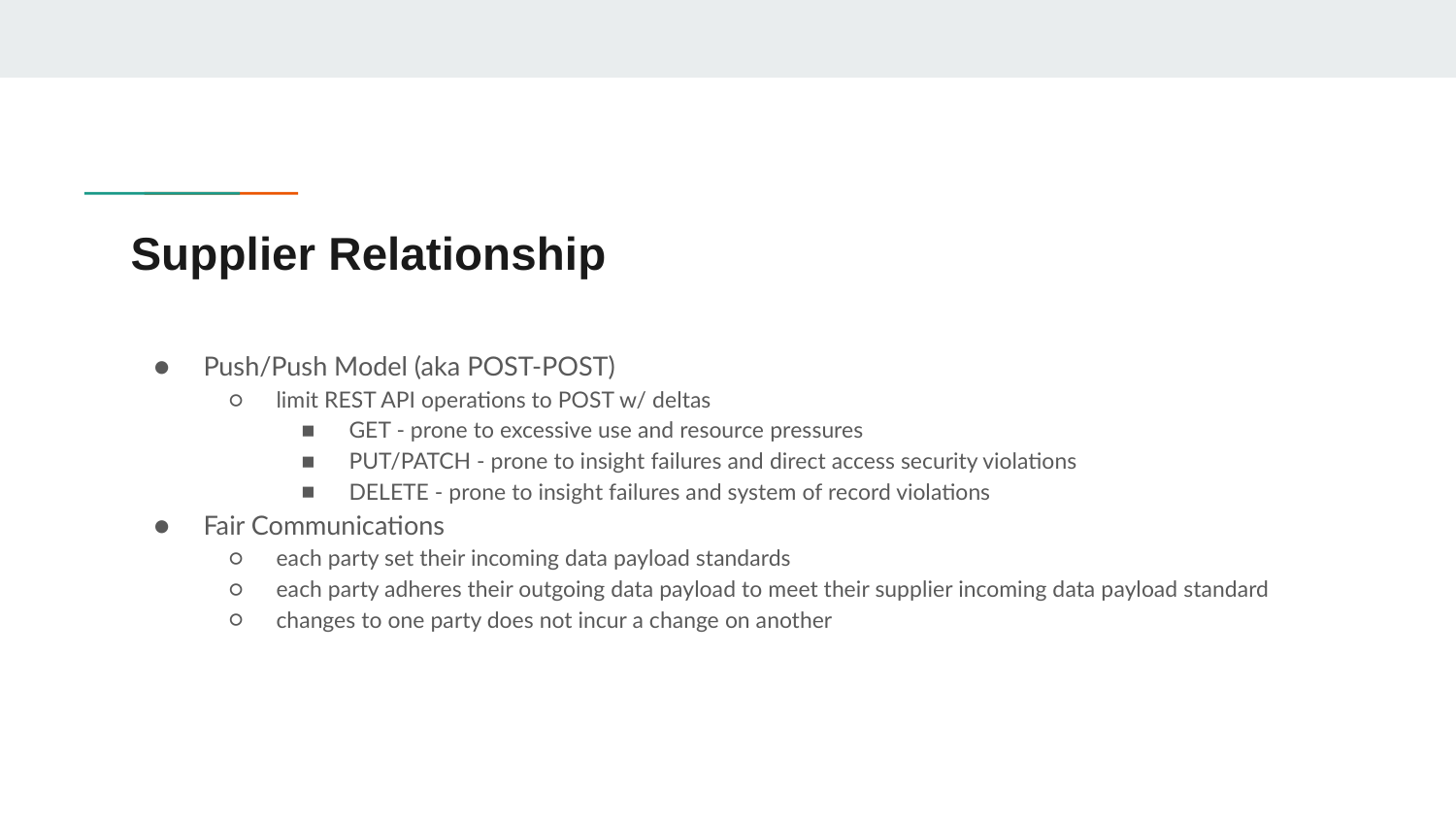

# Supplier Relationship
Push/Push Model (aka POST-POST)
limit REST API operations to POST w/ deltas
GET - prone to excessive use and resource pressures
PUT/PATCH - prone to insight failures and direct access security violations
DELETE - prone to insight failures and system of record violations
Fair Communications
each party set their incoming data payload standards
each party adheres their outgoing data payload to meet their supplier incoming data payload standard
changes to one party does not incur a change on another